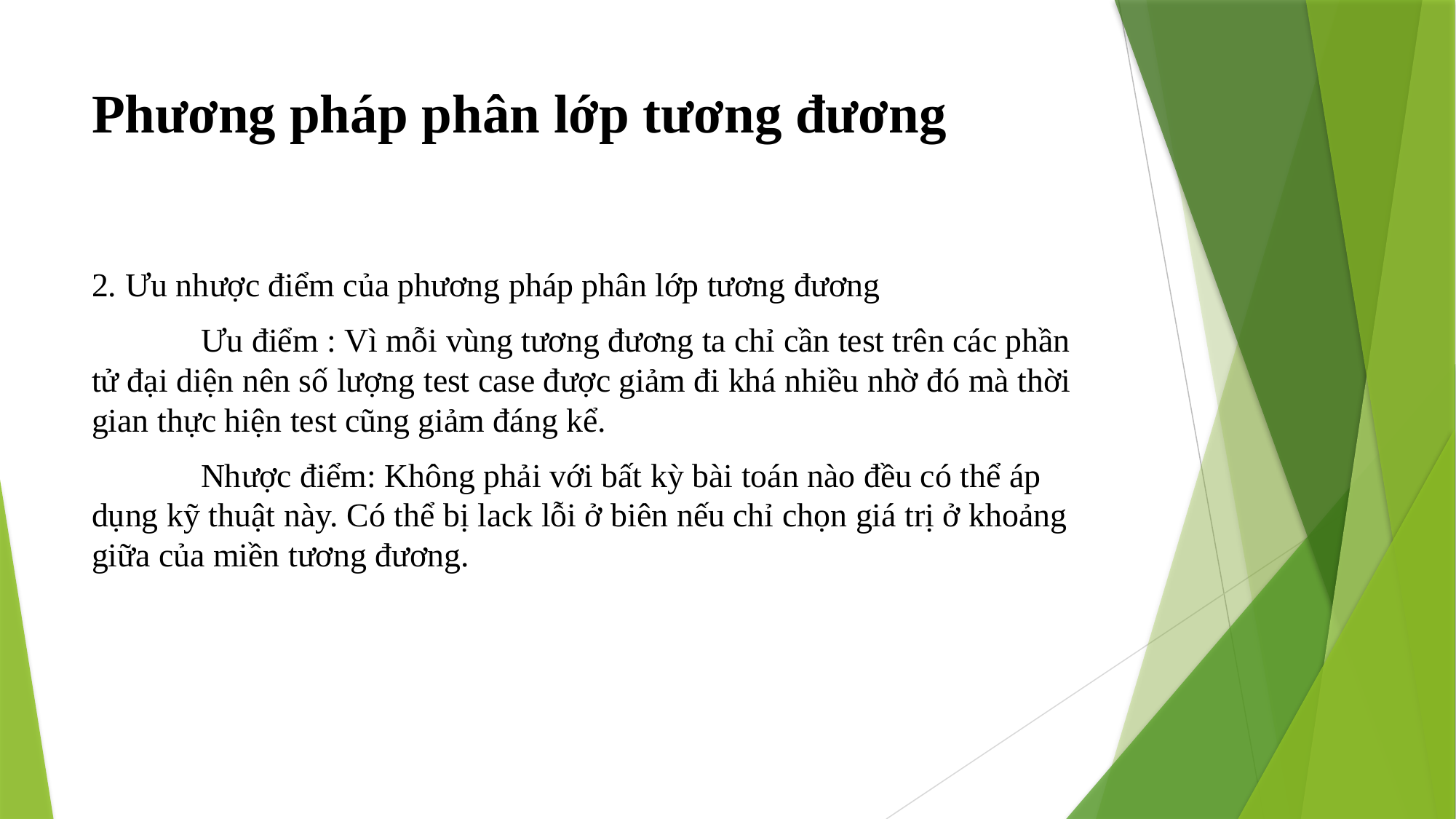

# Phương pháp phân lớp tương đương
2. Ưu nhược điểm của phương pháp phân lớp tương đương
	Ưu điểm : Vì mỗi vùng tương đương ta chỉ cần test trên các phần tử đại diện nên số lượng test case được giảm đi khá nhiều nhờ đó mà thời gian thực hiện test cũng giảm đáng kể.
	Nhược điểm: Không phải với bất kỳ bài toán nào đều có thể áp dụng kỹ thuật này. Có thể bị lack lỗi ở biên nếu chỉ chọn giá trị ở khoảng giữa của miền tương đương.